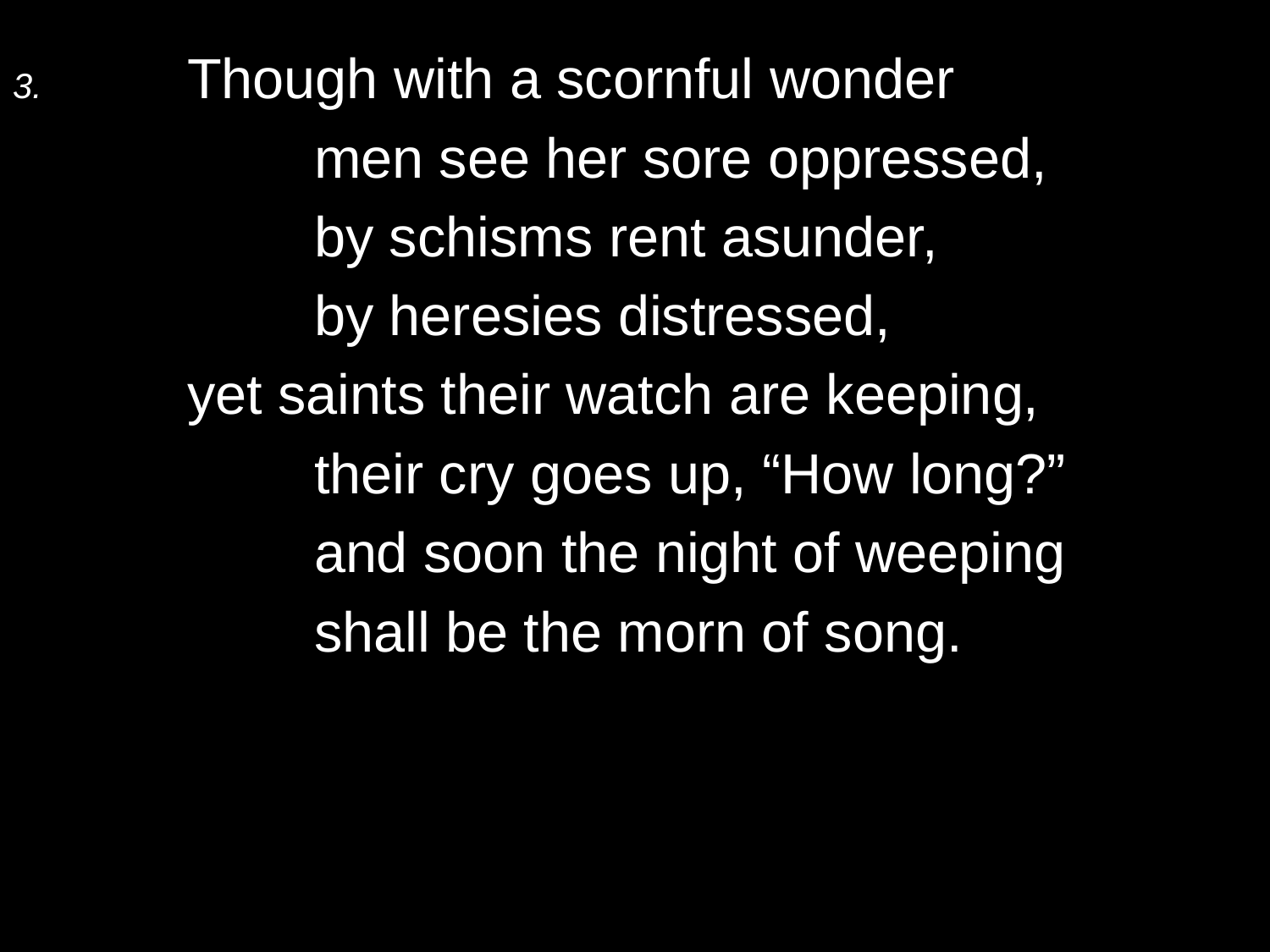

3.	Though with a scornful wonder
		men see her sore oppressed,
		by schisms rent asunder,
		by heresies distressed,
	yet saints their watch are keeping,
		their cry goes up, “How long?”
		and soon the night of weeping
		shall be the morn of song.